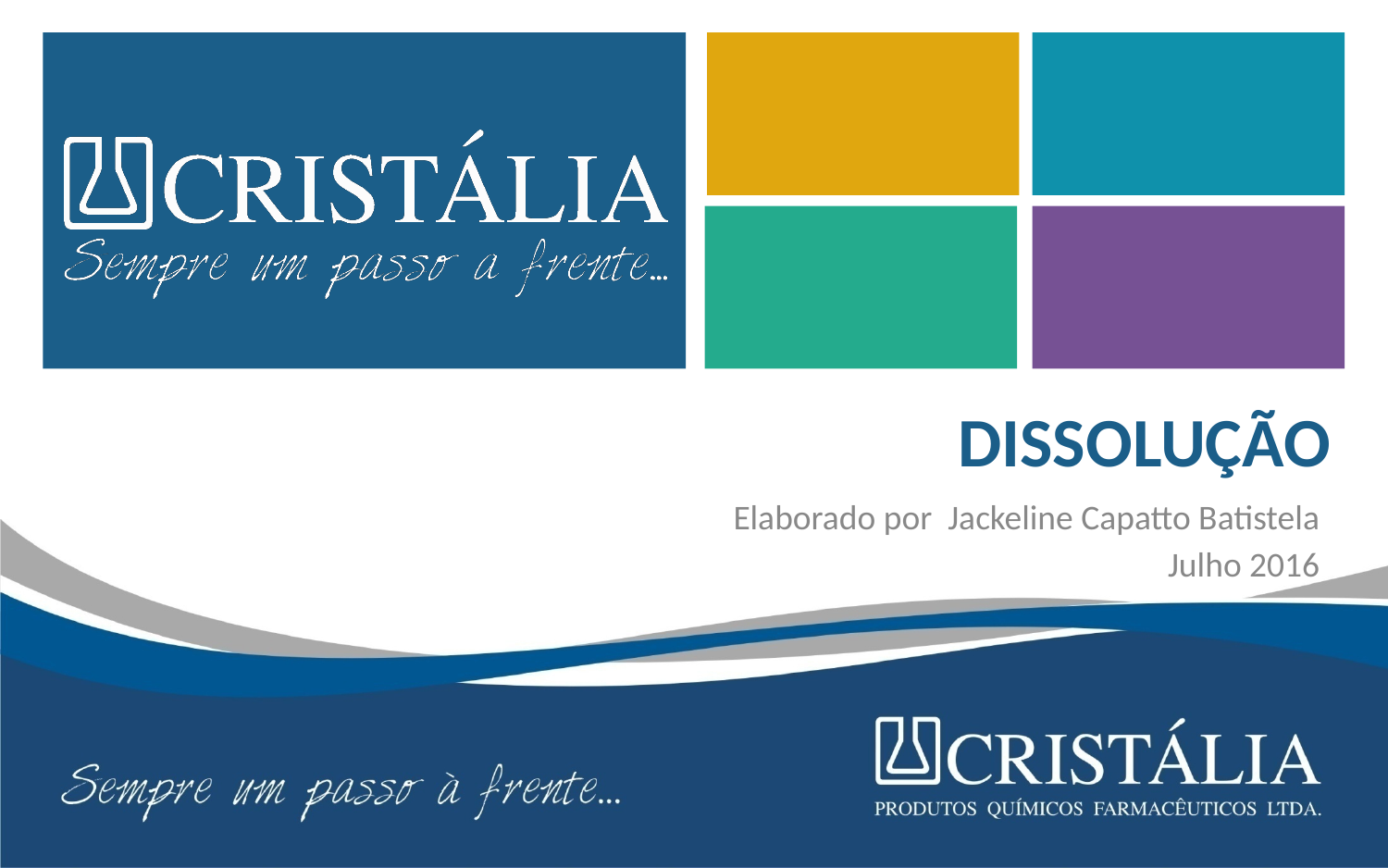

# DISSOLUÇÃO
Elaborado por  Jackeline Capatto Batistela
Julho 2016